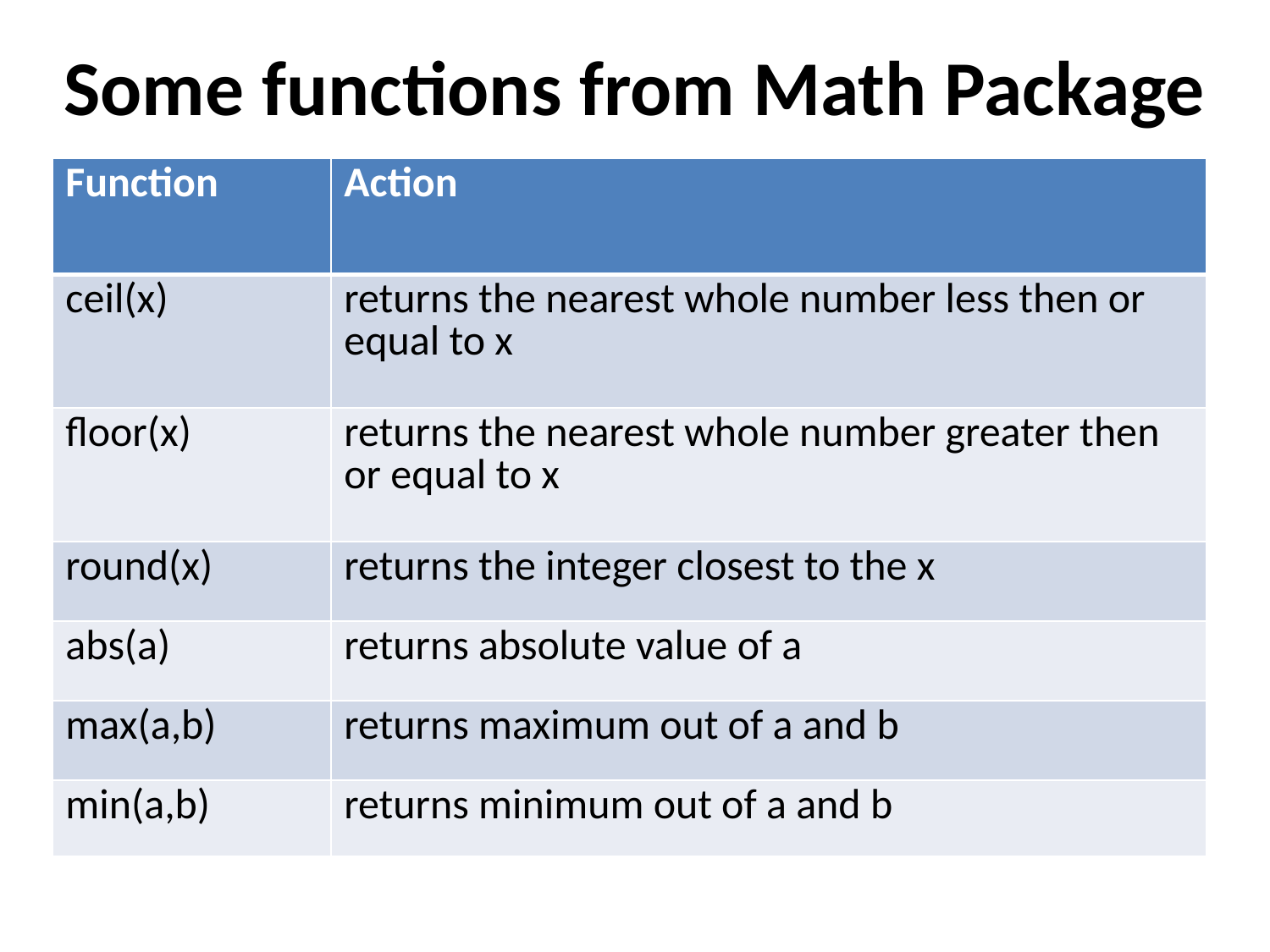

# Some functions from Math Package
| Function | Action |
| --- | --- |
| ceil(x) | returns the nearest whole number less then or equal to x |
| floor(x) | returns the nearest whole number greater then or equal to x |
| round(x) | returns the integer closest to the x |
| abs(a) | returns absolute value of a |
| max(a,b) | returns maximum out of a and b |
| min(a,b) | returns minimum out of a and b |